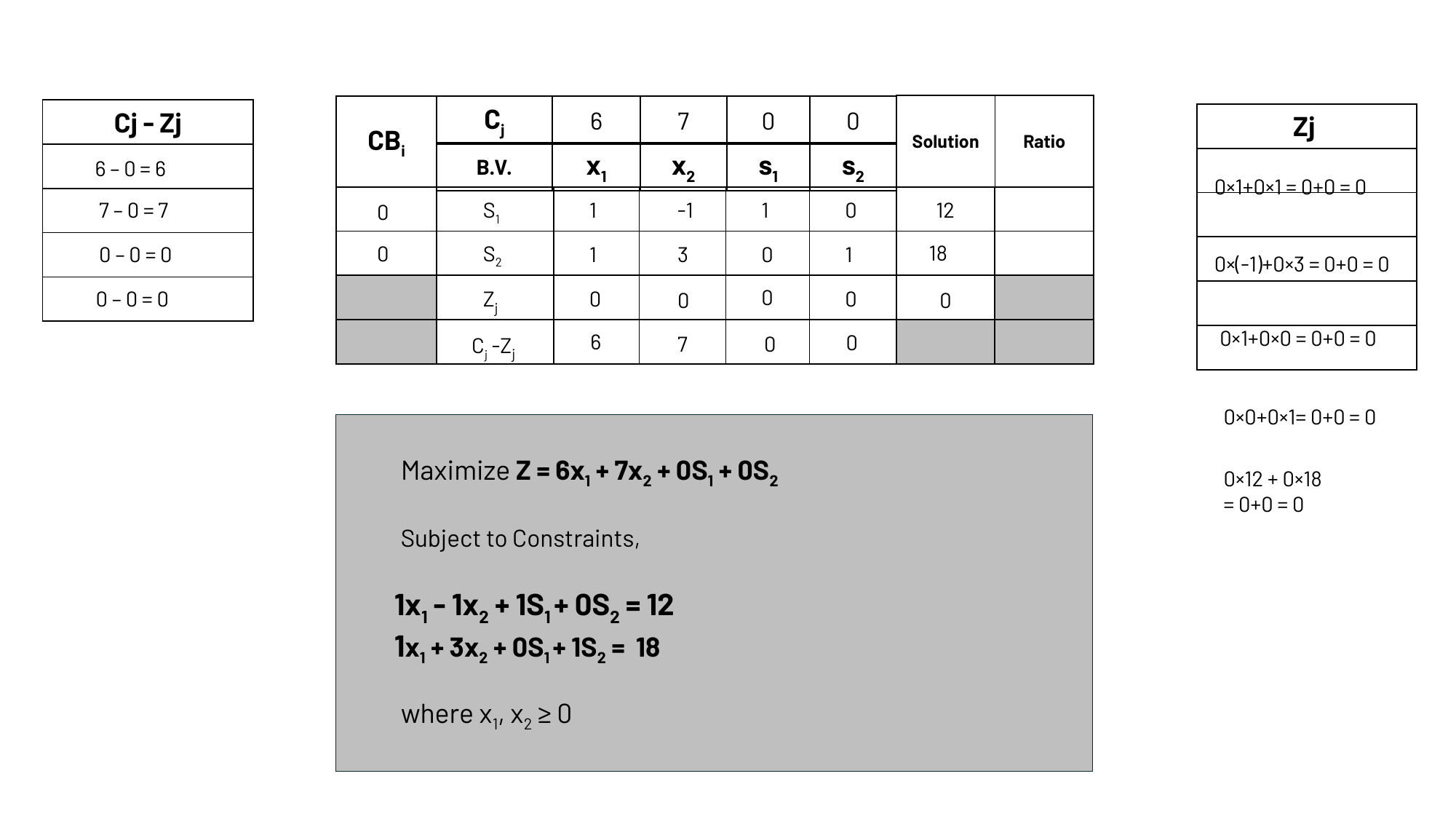

| Solution | Ratio |
| --- | --- |
| CBi |
| --- |
| Cj | 6 | 7 | 0 | 0 |
| --- | --- | --- | --- | --- |
| Cj - Zj |
| --- |
|  |
|  |
|  |
|  |
| Zj |
| --- |
|  |
|  |
|  |
|  |
|  |
| B.V. | x1 | x2 | s1 | s2 |
| --- | --- | --- | --- | --- |
6 – 0 = 6
0×1+0×1 = 0+0 = 0
|  |  |  |  |  |  |  |  |
| --- | --- | --- | --- | --- | --- | --- | --- |
|  |  |  |  |  |  |  |  |
|  |  |  |  |  |  |  |  |
|  |  |  |  |  |  |  |  |
7 – 0 = 7
S1
1
-1
1
0
12
0
18
S2
0
0 – 0 = 0
1
3
0
1
0×(-1)+0×3 = 0+0 = 0
Zj
0
0 – 0 = 0
0
0
0
0
0×1+0×0 = 0+0 = 0
6
0
Cj -Zj
7
0
0×0+0×1= 0+0 = 0

Maximize Z = 6x1 + 7x2 + 0S1 + 0S2

Subject to Constraints,

        1x1 - 1x2 + 1S1 + 0S2 = 12
        1x1 + 3x2 + 0S1 + 1S2 =  18

where x1, x2 ≥ 0

0×12 + 0×18
= 0+0 = 0